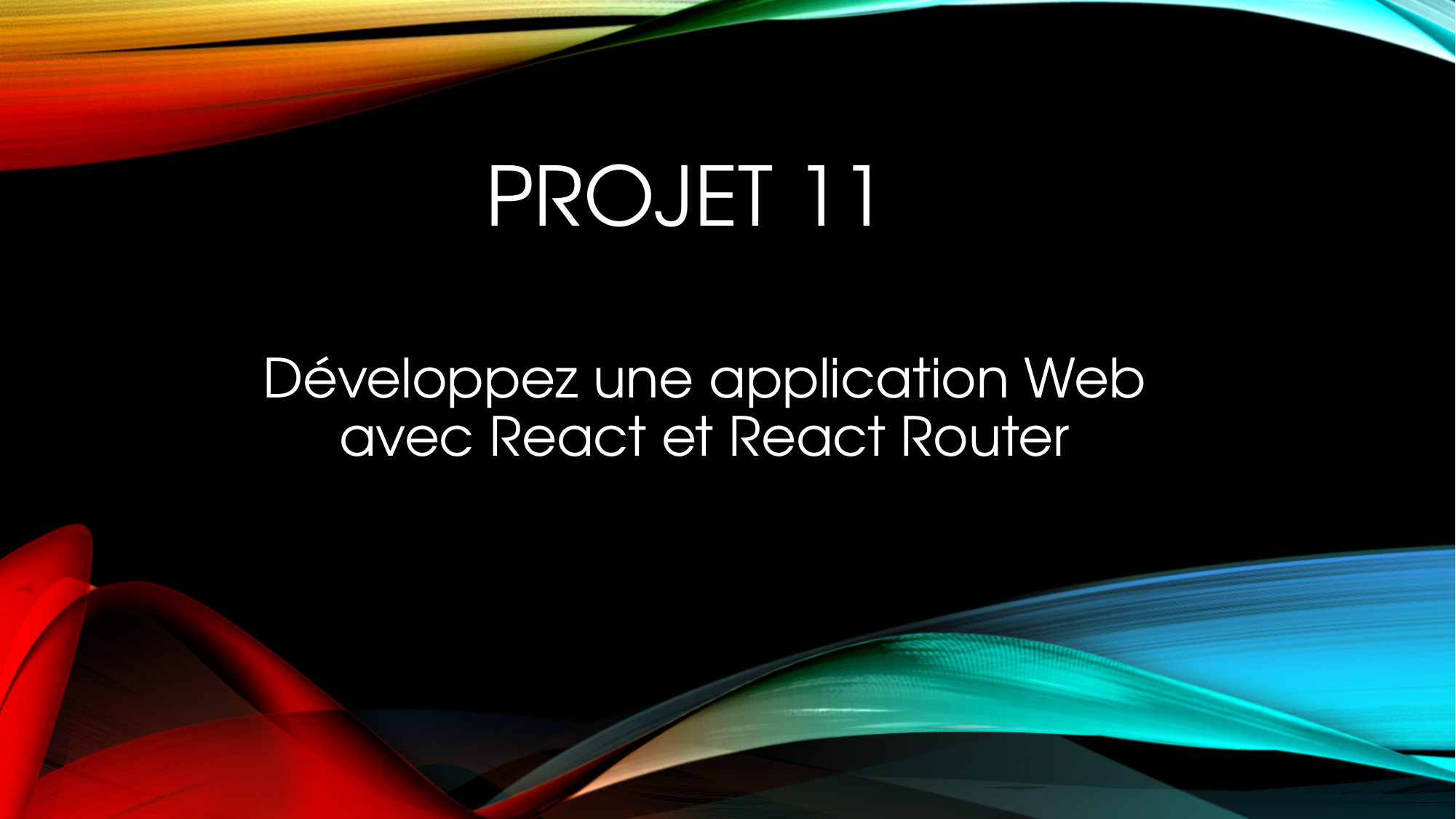

# Projet 11
Développez une application Web avec React et React Router